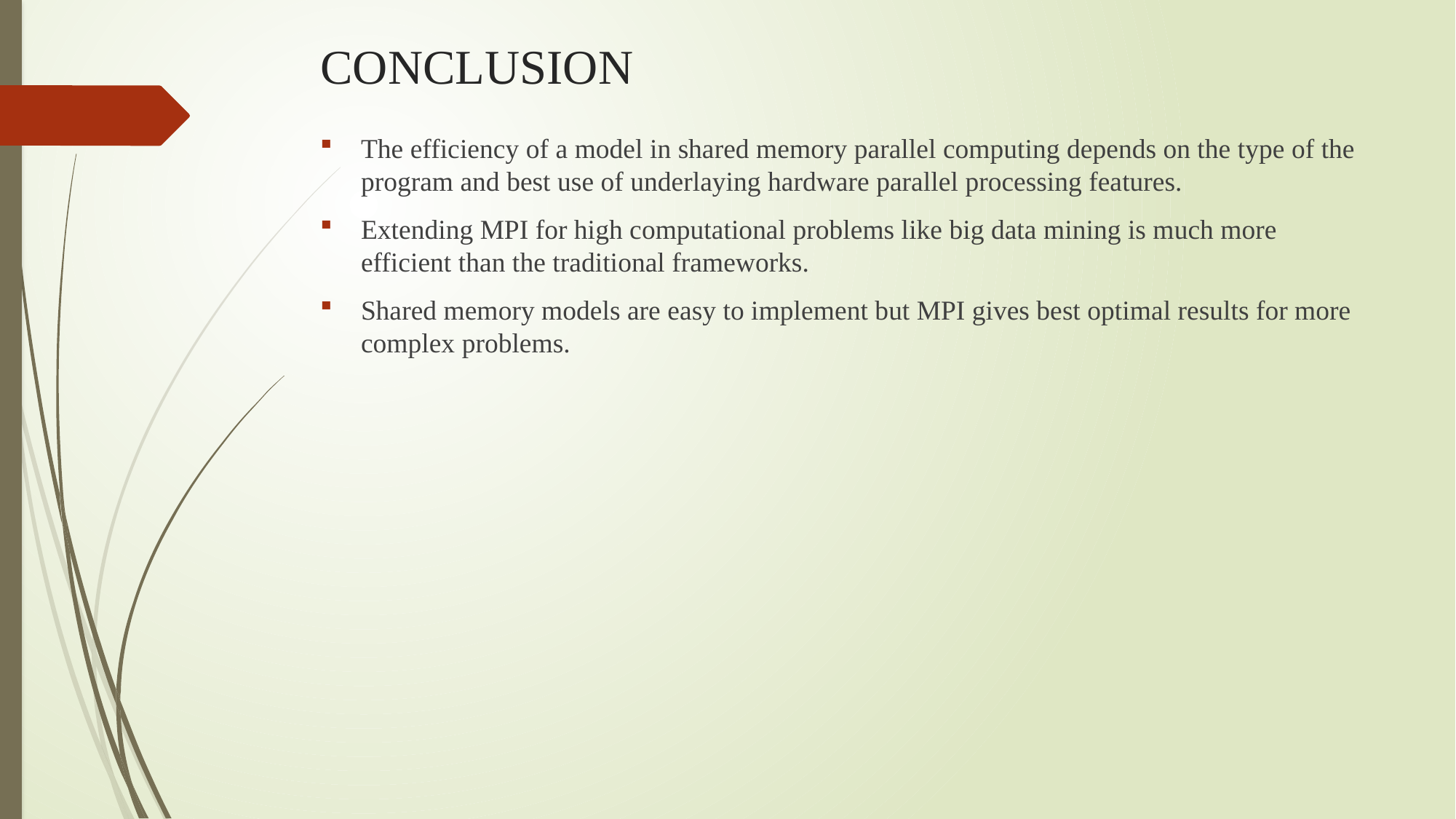

# CONCLUSION
The efficiency of a model in shared memory parallel computing depends on the type of the program and best use of underlaying hardware parallel processing features.
Extending MPI for high computational problems like big data mining is much more efficient than the traditional frameworks.
Shared memory models are easy to implement but MPI gives best optimal results for more complex problems.